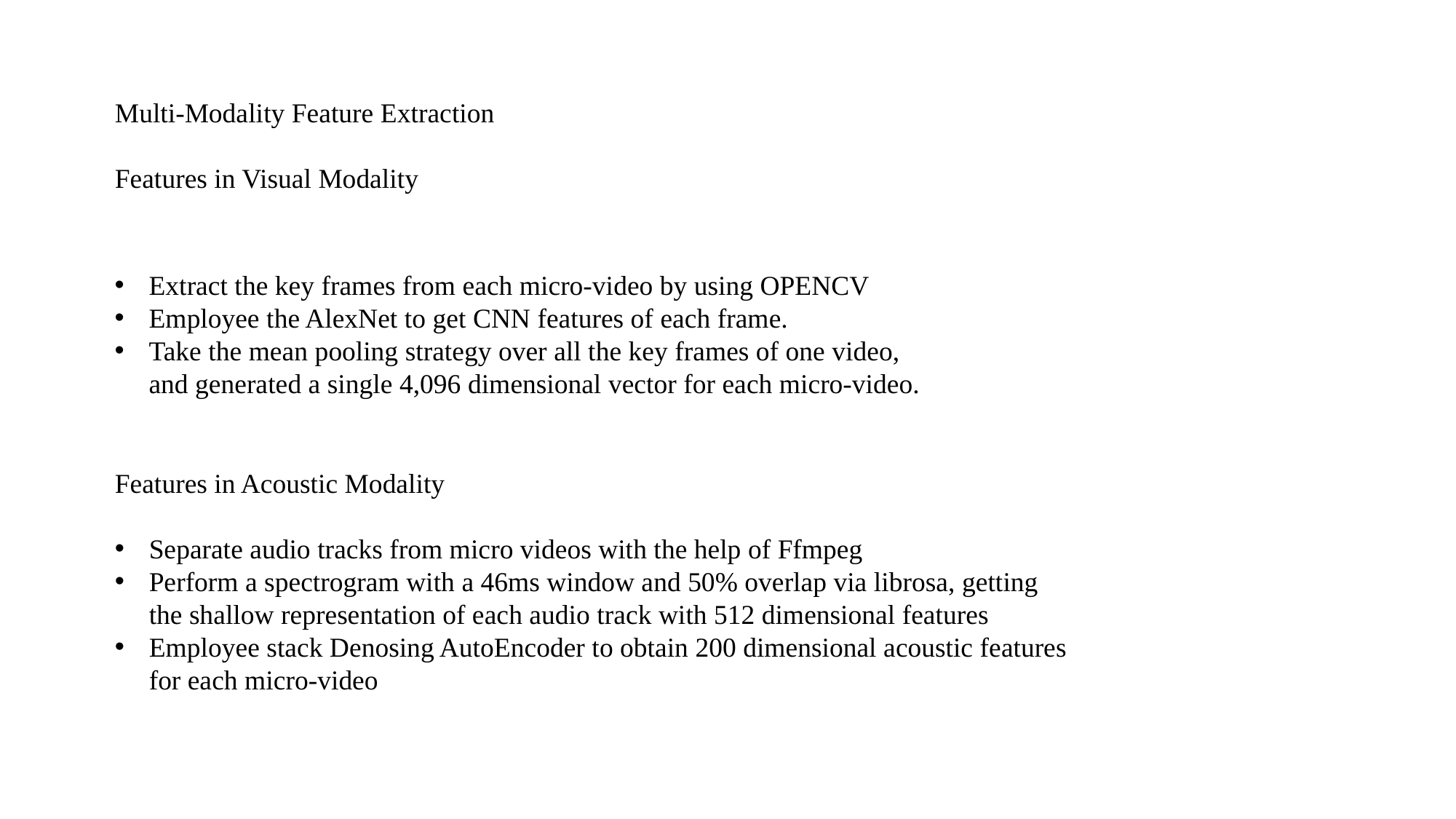

Multi-Modality Feature Extraction

Features in Visual Modality
Extract the key frames from each micro-video by using OPENCV
Employee the AlexNet to get CNN features of each frame.
Take the mean pooling strategy over all the key frames of one video, and generated a single 4,096 dimensional vector for each micro-video.
Features in Acoustic Modality

Separate audio tracks from micro videos with the help of Ffmpeg
Perform a spectrogram with a 46ms window and 50% overlap via librosa, getting the shallow representation of each audio track with 512 dimensional features
Employee stack Denosing AutoEncoder to obtain 200 dimensional acoustic features for each micro-video